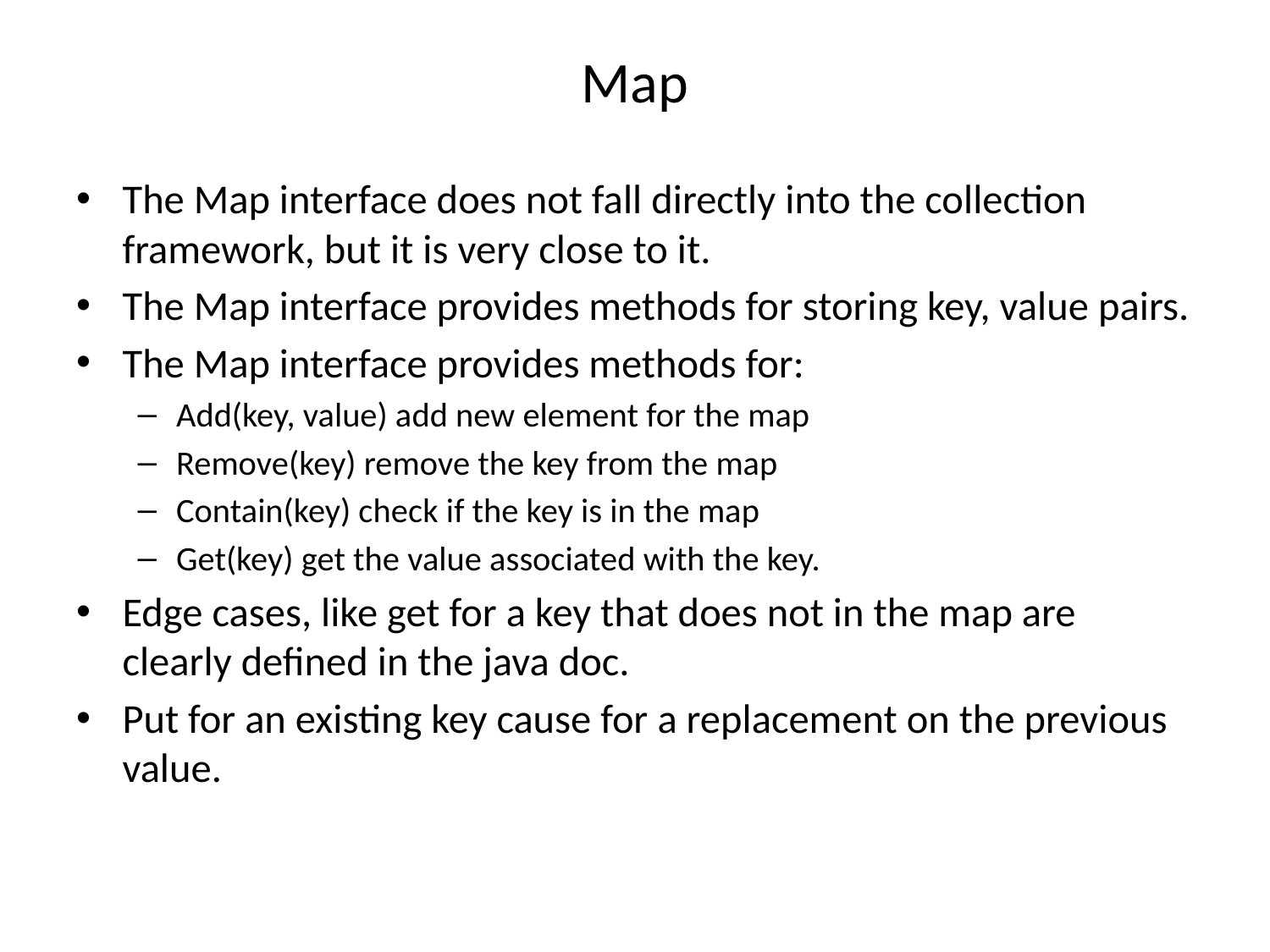

# Map
The Map interface does not fall directly into the collection framework, but it is very close to it.
The Map interface provides methods for storing key, value pairs.
The Map interface provides methods for:
Add(key, value) add new element for the map
Remove(key) remove the key from the map
Contain(key) check if the key is in the map
Get(key) get the value associated with the key.
Edge cases, like get for a key that does not in the map are clearly defined in the java doc.
Put for an existing key cause for a replacement on the previous value.